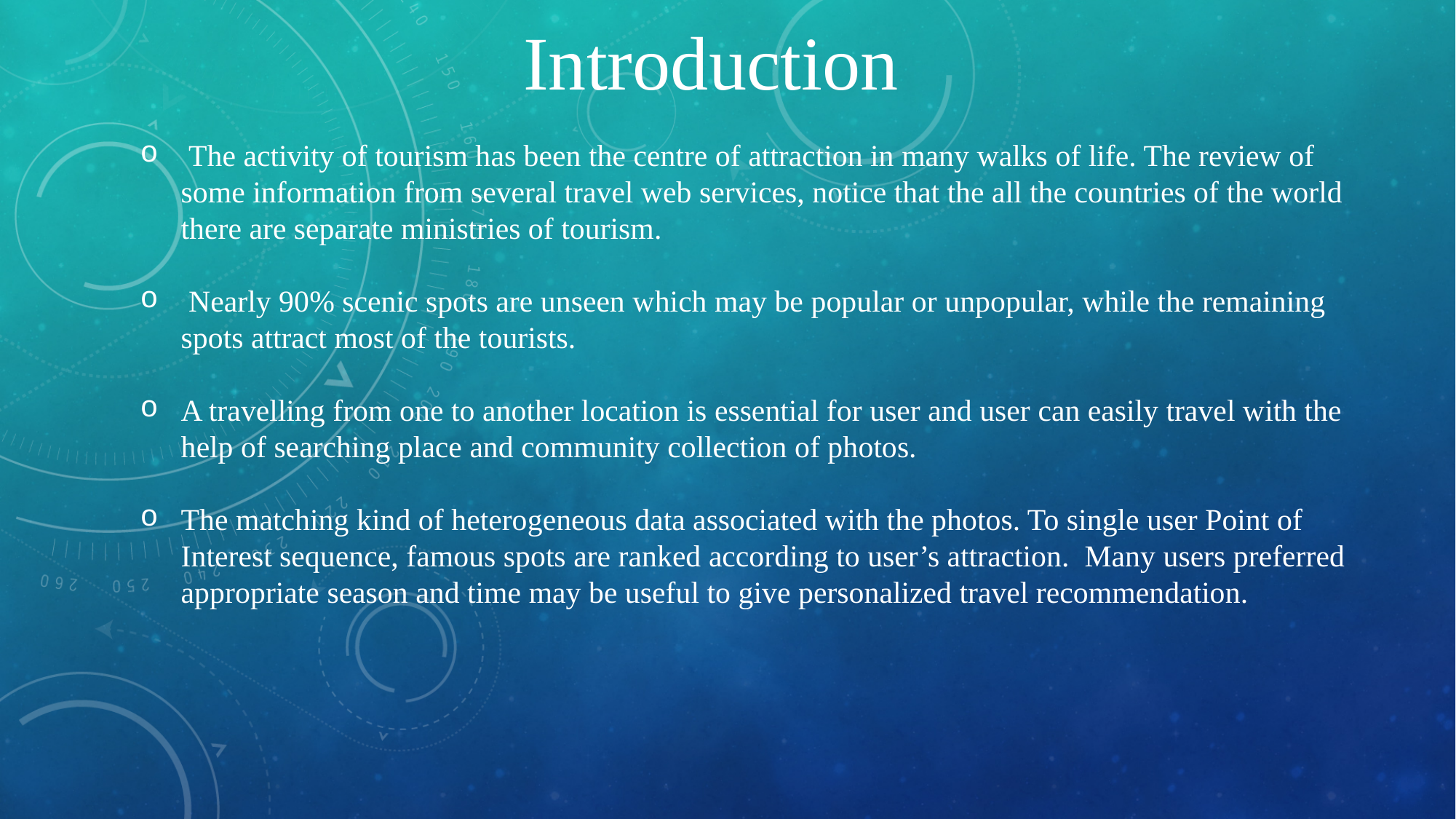

Introduction

 The activity of tourism has been the centre of attraction in many walks of life. The review of some information from several travel web services, notice that the all the countries of the world there are separate ministries of tourism.

 Nearly 90% scenic spots are unseen which may be popular or unpopular, while the remaining spots attract most of the tourists.

A travelling from one to another location is essential for user and user can easily travel with the help of searching place and community collection of photos.

The matching kind of heterogeneous data associated with the photos. To single user Point of Interest sequence, famous spots are ranked according to user’s attraction.  Many users preferred appropriate season and time may be useful to give personalized travel recommendation.